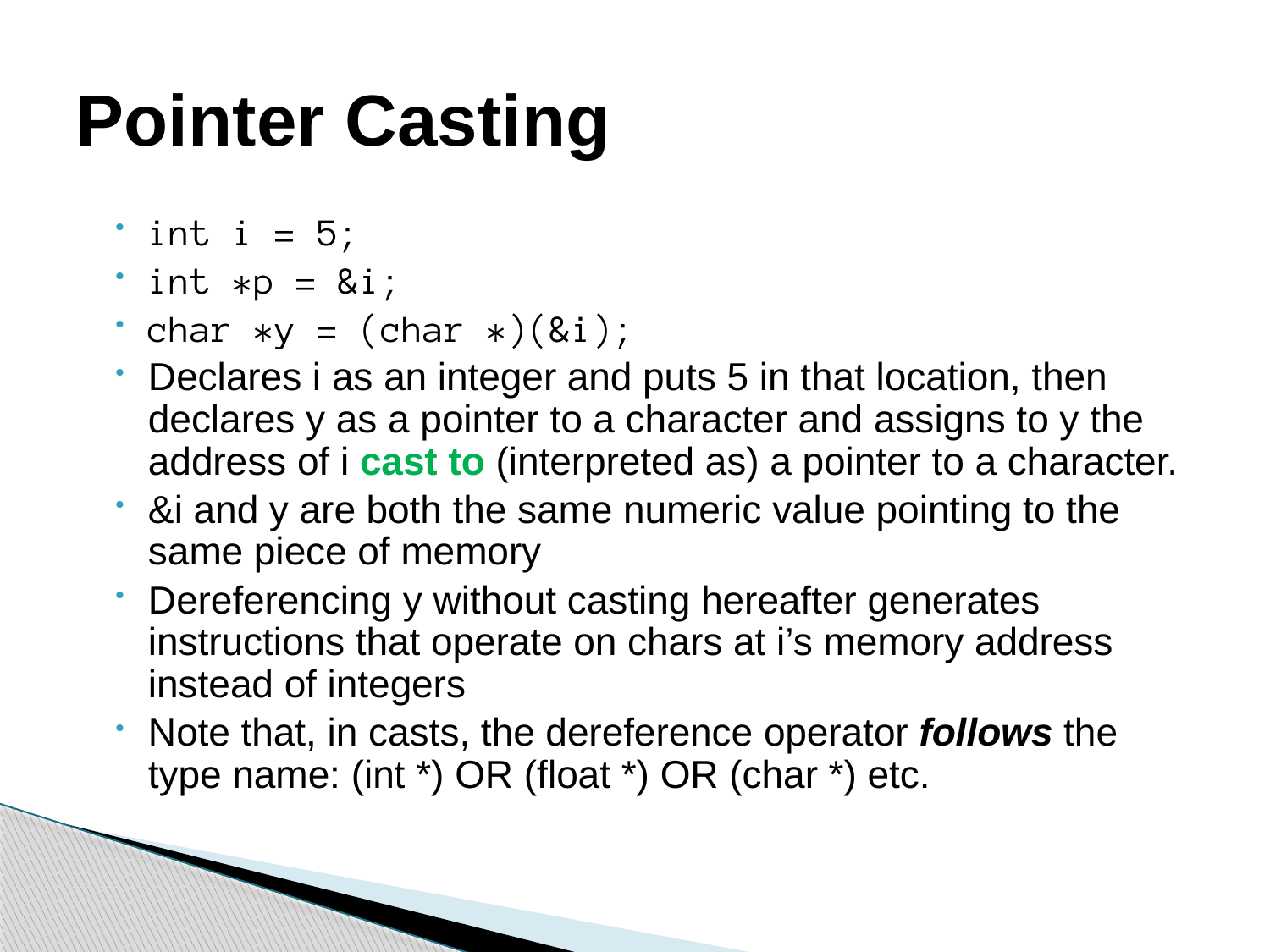

# Pointer Casting
int i = 5;
int *p = &i;
char *y = (char *)(&i);
Declares i as an integer and puts 5 in that location, then declares y as a pointer to a character and assigns to y the address of i cast to (interpreted as) a pointer to a character.
&i and y are both the same numeric value pointing to the same piece of memory
Dereferencing y without casting hereafter generates instructions that operate on chars at i’s memory address instead of integers
Note that, in casts, the dereference operator follows the type name: (int *) OR (float *) OR (char *) etc.